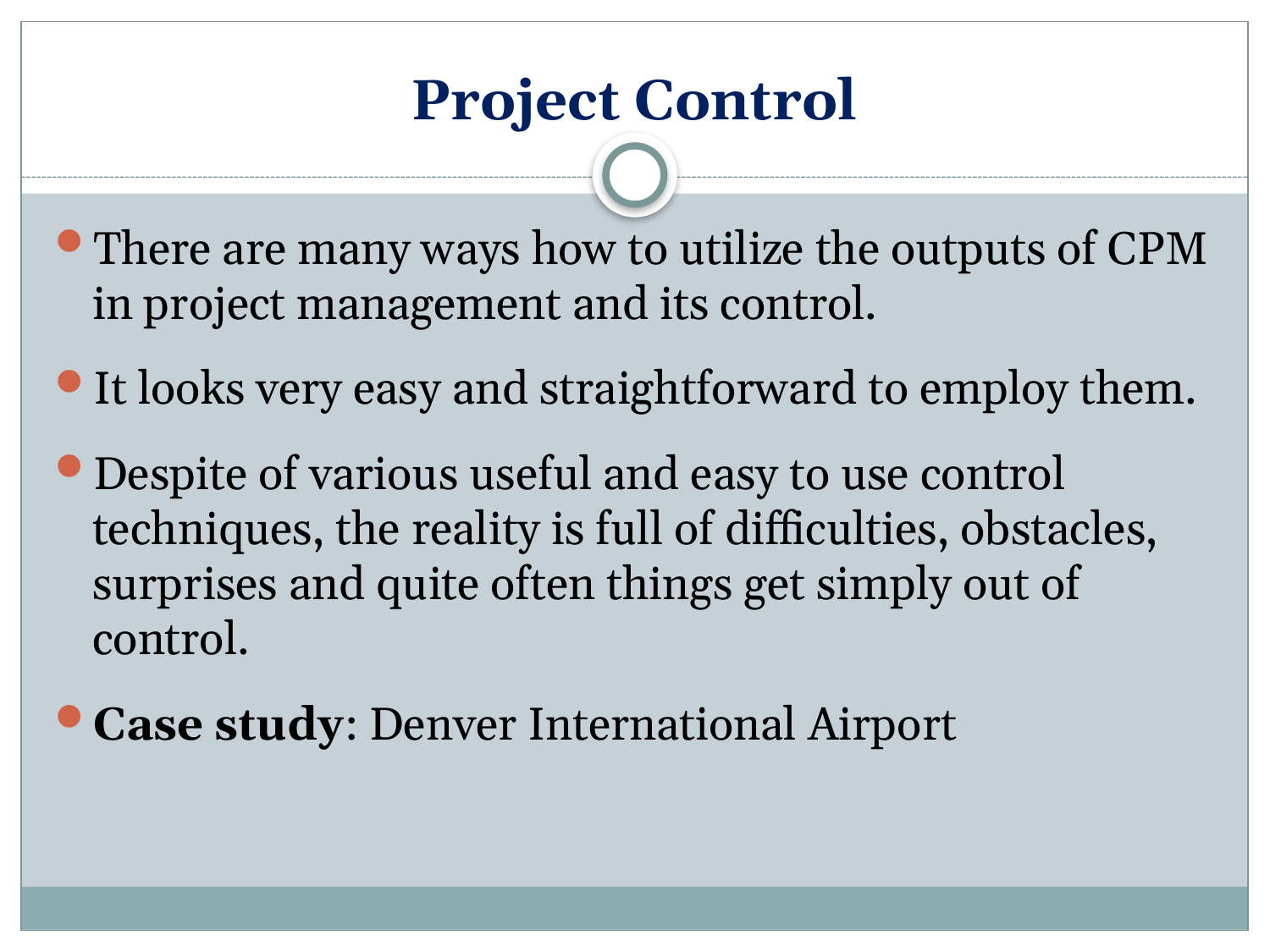

# Project Control
There are many ways how to utilize the outputs of CPM in project management and its control.
It looks very easy and straightforward to employ them.
Despite of various useful and easy to use control techniques, the reality is full of difficulties, obstacles, surprises and quite often things get simply out of control.
Case study: Denver International Airport